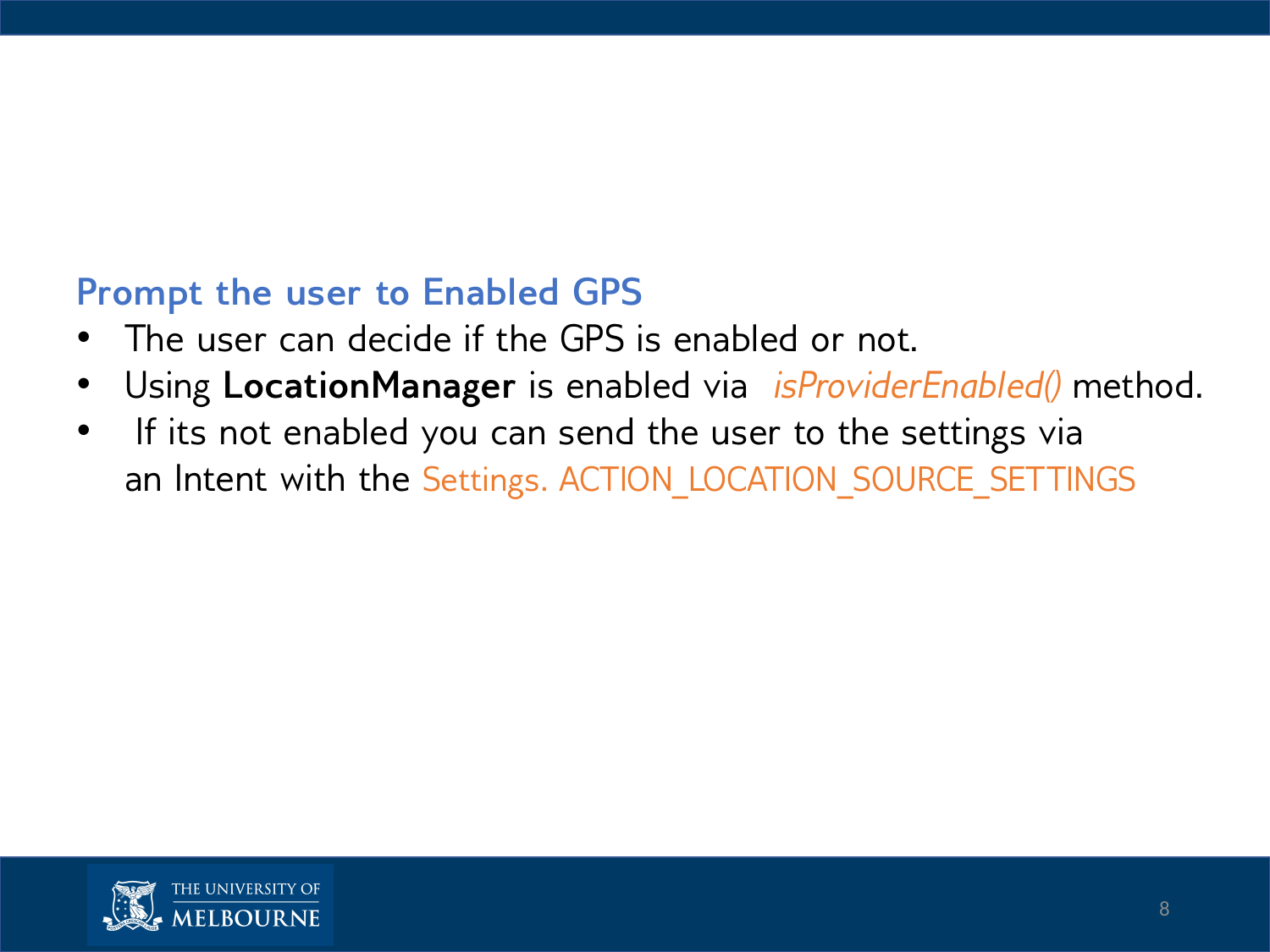

Prompt the user to Enabled GPS
The user can decide if the GPS is enabled or not.
Using LocationManager is enabled via  isProviderEnabled() method.
 If its not enabled you can send the user to the settings via an Intent with the Settings. ACTION_LOCATION_SOURCE_SETTINGS
8